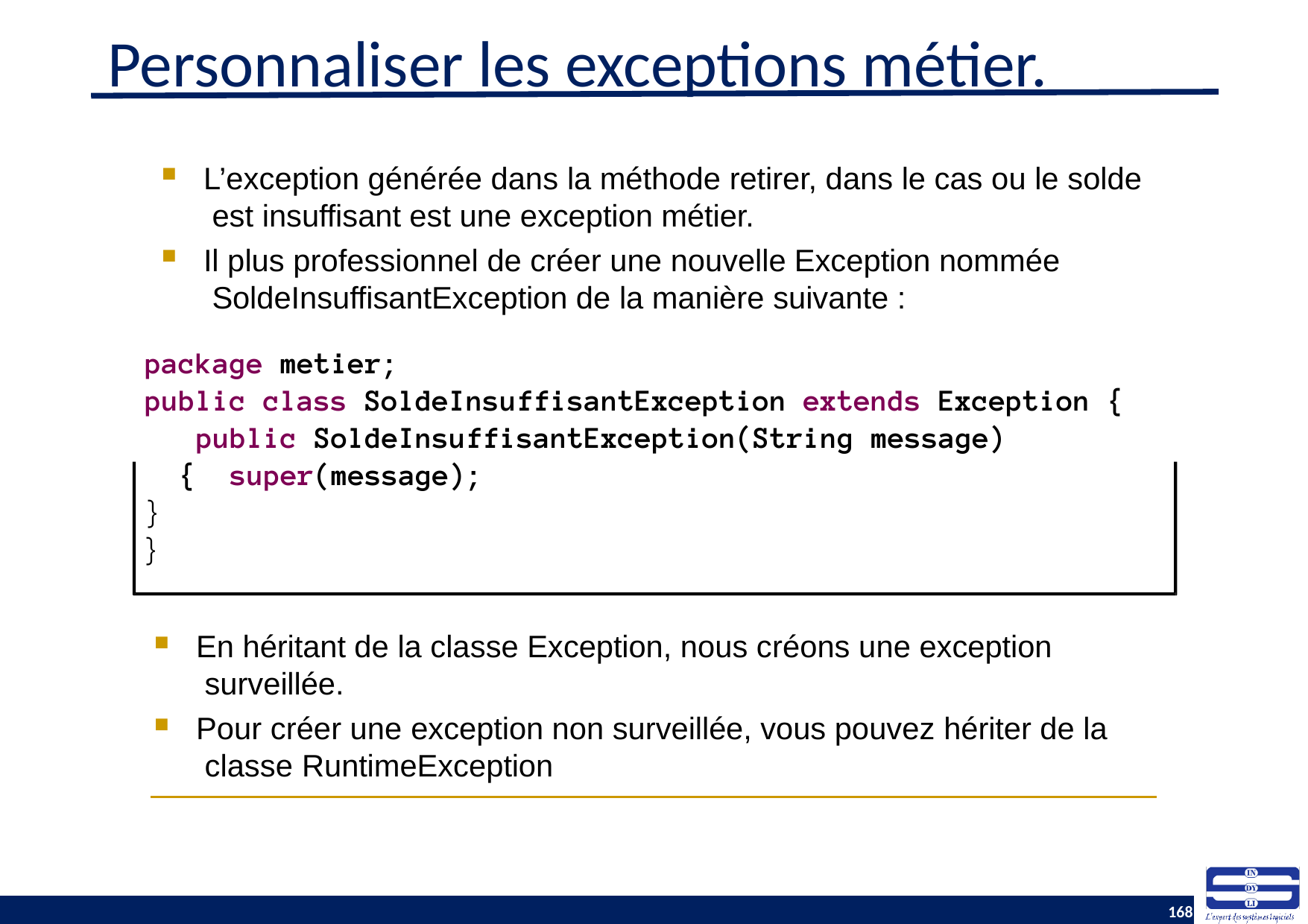

# Personnaliser les exceptions métier.
L’exception générée dans la méthode retirer, dans le cas ou le solde  est insuffisant est une exception métier.
Il plus professionnel de créer une nouvelle Exception nommée  SoldeInsuffisantException de la manière suivante :
package metier;
public class SoldeInsuffisantException extends Exception {  public SoldeInsuffisantException(String message) {  super(message);
}
}

En héritant de la classe Exception, nous créons une exception  surveillée.
Pour créer une exception non surveillée, vous pouvez hériter de la  classe RuntimeException

168